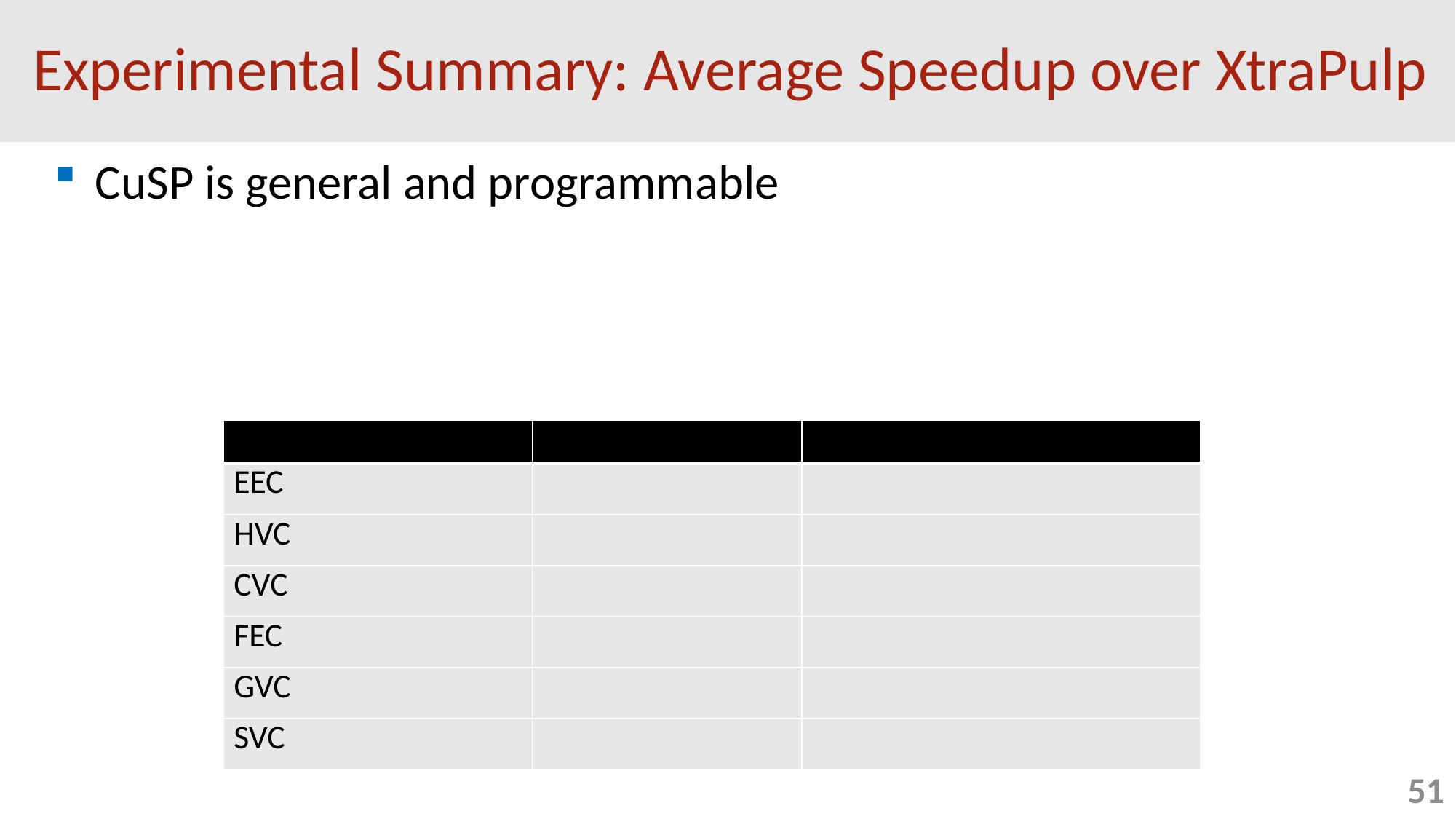

# Experimental Summary: Average Speedup over XtraPulp
CuSP is general and programmable
|  |  |  |
| --- | --- | --- |
| EEC |  |  |
| HVC |  |  |
| CVC |  |  |
| FEC |  |  |
| GVC |  |  |
| SVC |  |  |
51